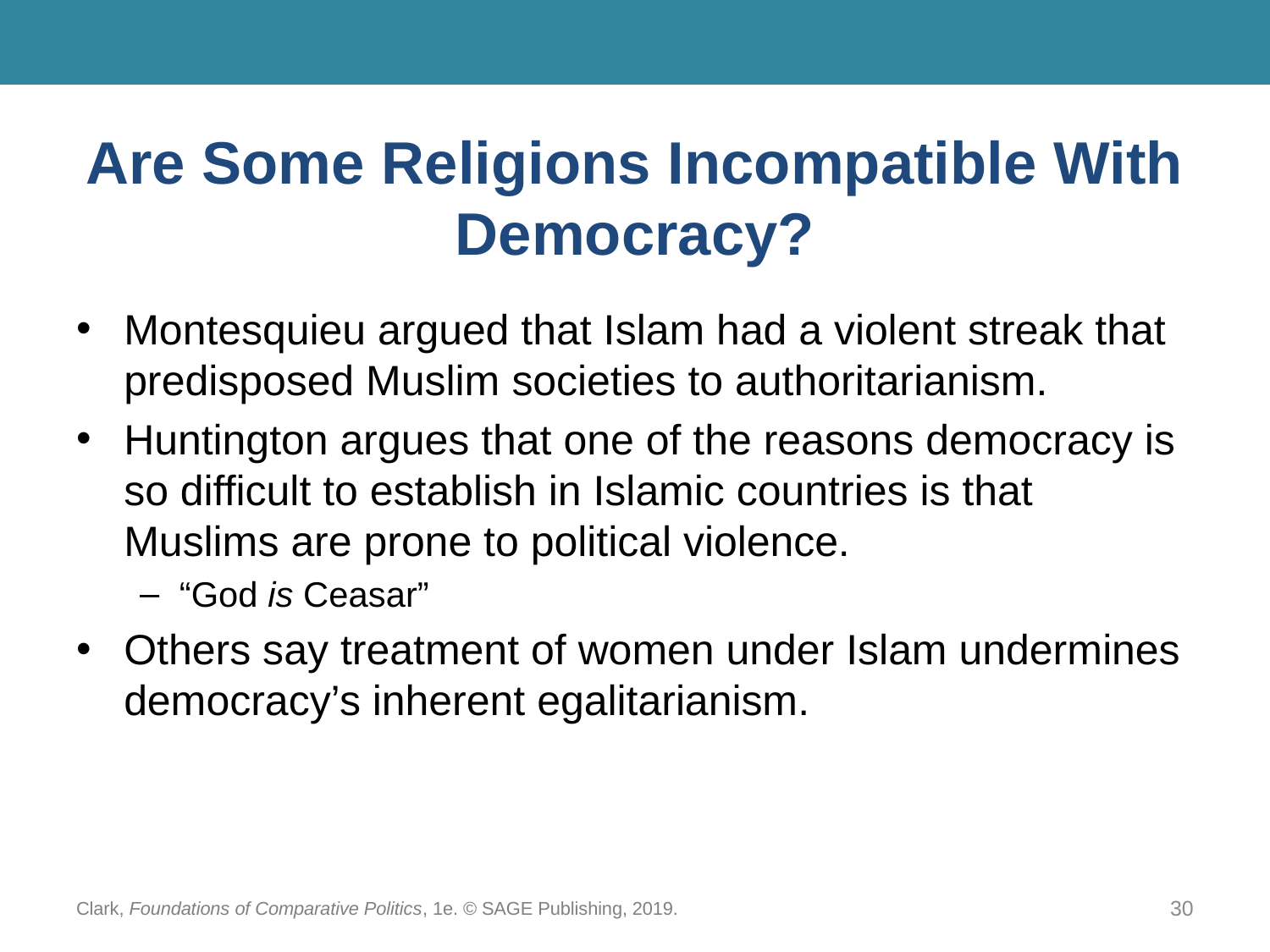

# Are Some Religions Incompatible With Democracy?
Montesquieu argued that Islam had a violent streak that predisposed Muslim societies to authoritarianism.
Huntington argues that one of the reasons democracy is so difficult to establish in Islamic countries is that Muslims are prone to political violence.
“God is Ceasar”
Others say treatment of women under Islam undermines democracy’s inherent egalitarianism.

Clark, Foundations of Comparative Politics, 1e. © SAGE Publishing, 2019.
30